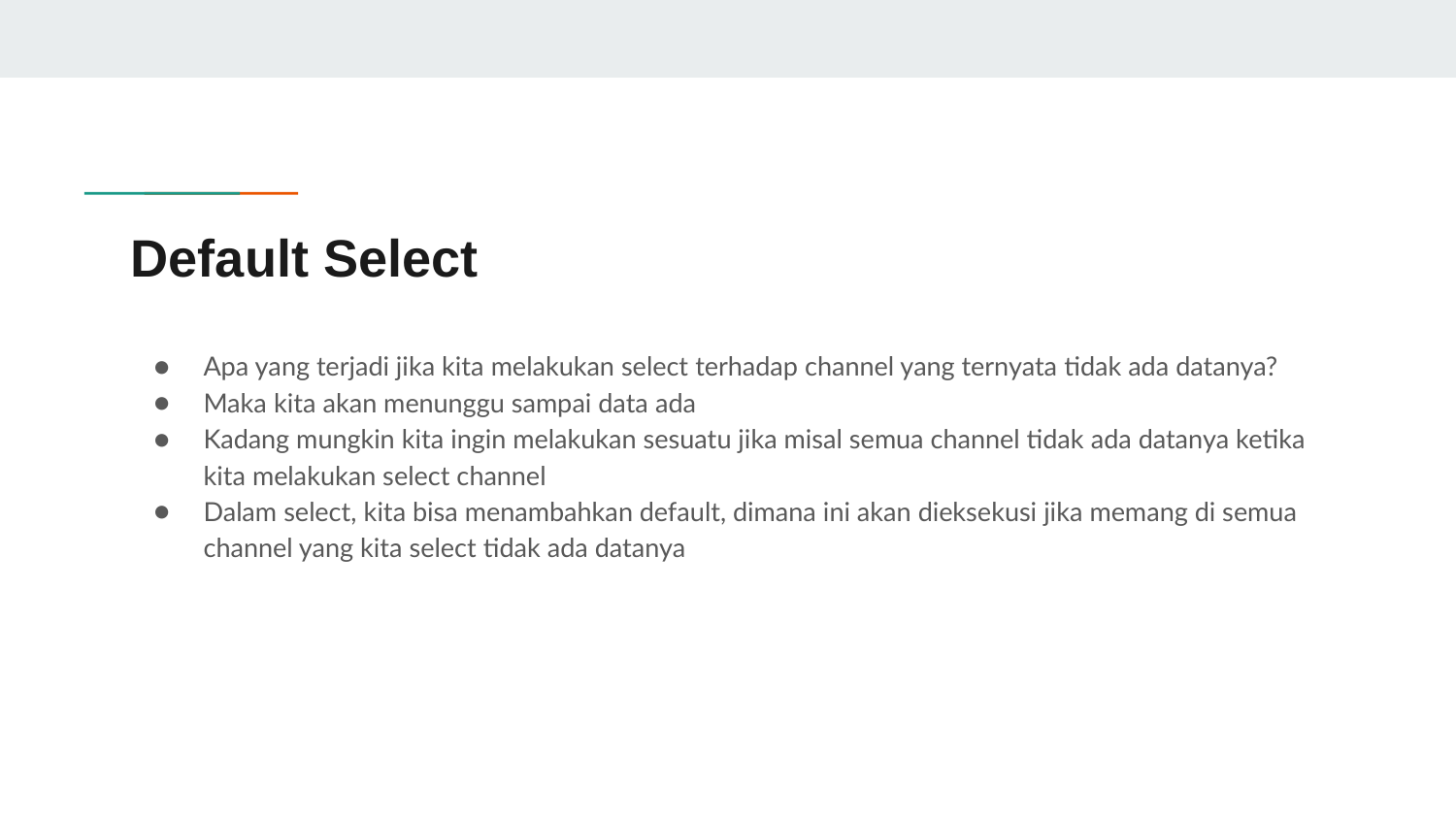

# Default Select
Apa yang terjadi jika kita melakukan select terhadap channel yang ternyata tidak ada datanya?
Maka kita akan menunggu sampai data ada
Kadang mungkin kita ingin melakukan sesuatu jika misal semua channel tidak ada datanya ketika kita melakukan select channel
Dalam select, kita bisa menambahkan default, dimana ini akan dieksekusi jika memang di semua channel yang kita select tidak ada datanya